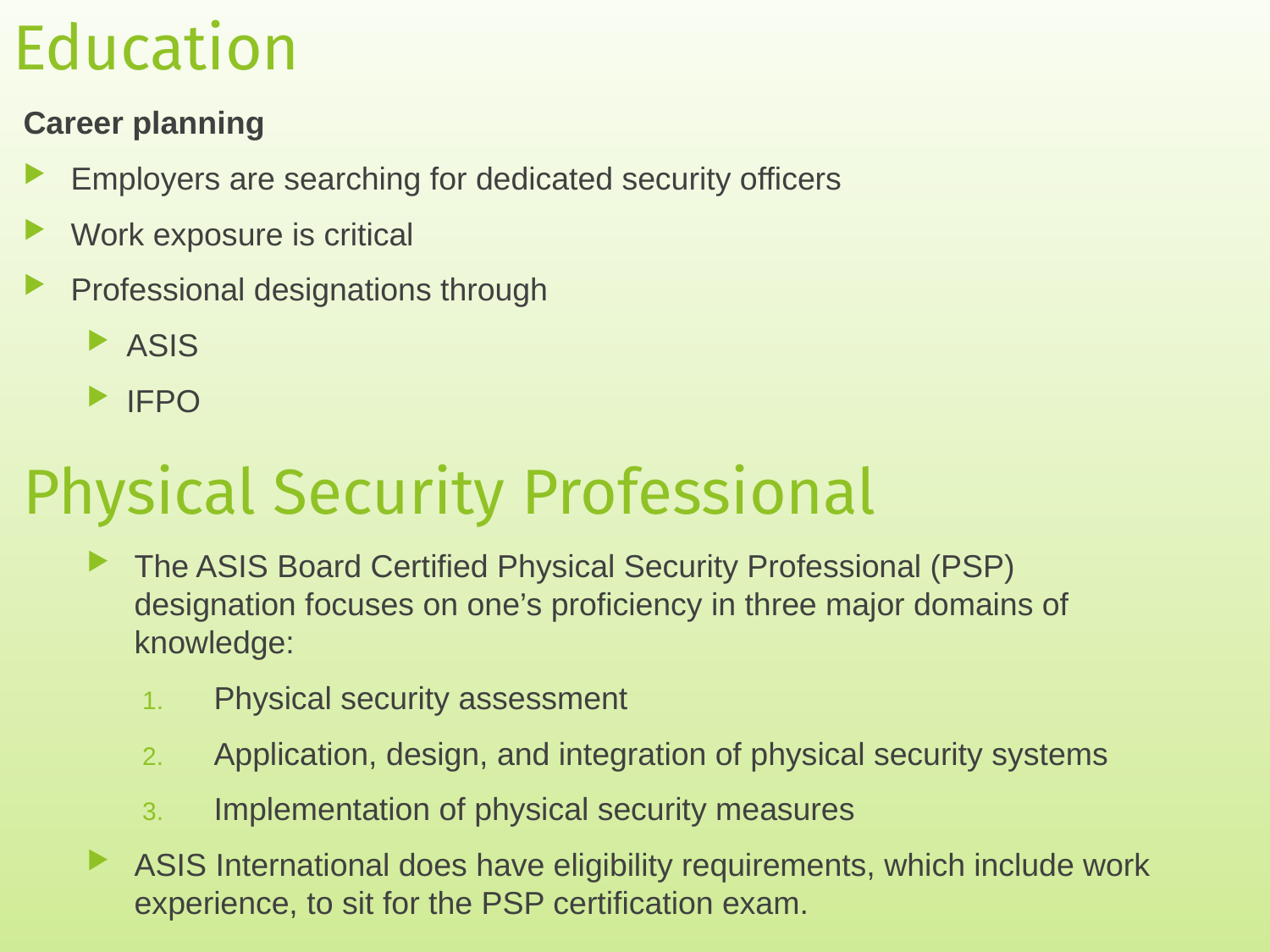

# Education
Career planning
Employers are searching for dedicated security officers
Work exposure is critical
Professional designations through
ASIS
IFPO

Physical Security Professional
The ASIS Board Certified Physical Security Professional (PSP) designation focuses on one’s proficiency in three major domains of knowledge:
Physical security assessment
Application, design, and integration of physical security systems
Implementation of physical security measures
ASIS International does have eligibility requirements, which include work experience, to sit for the PSP certification exam.

35